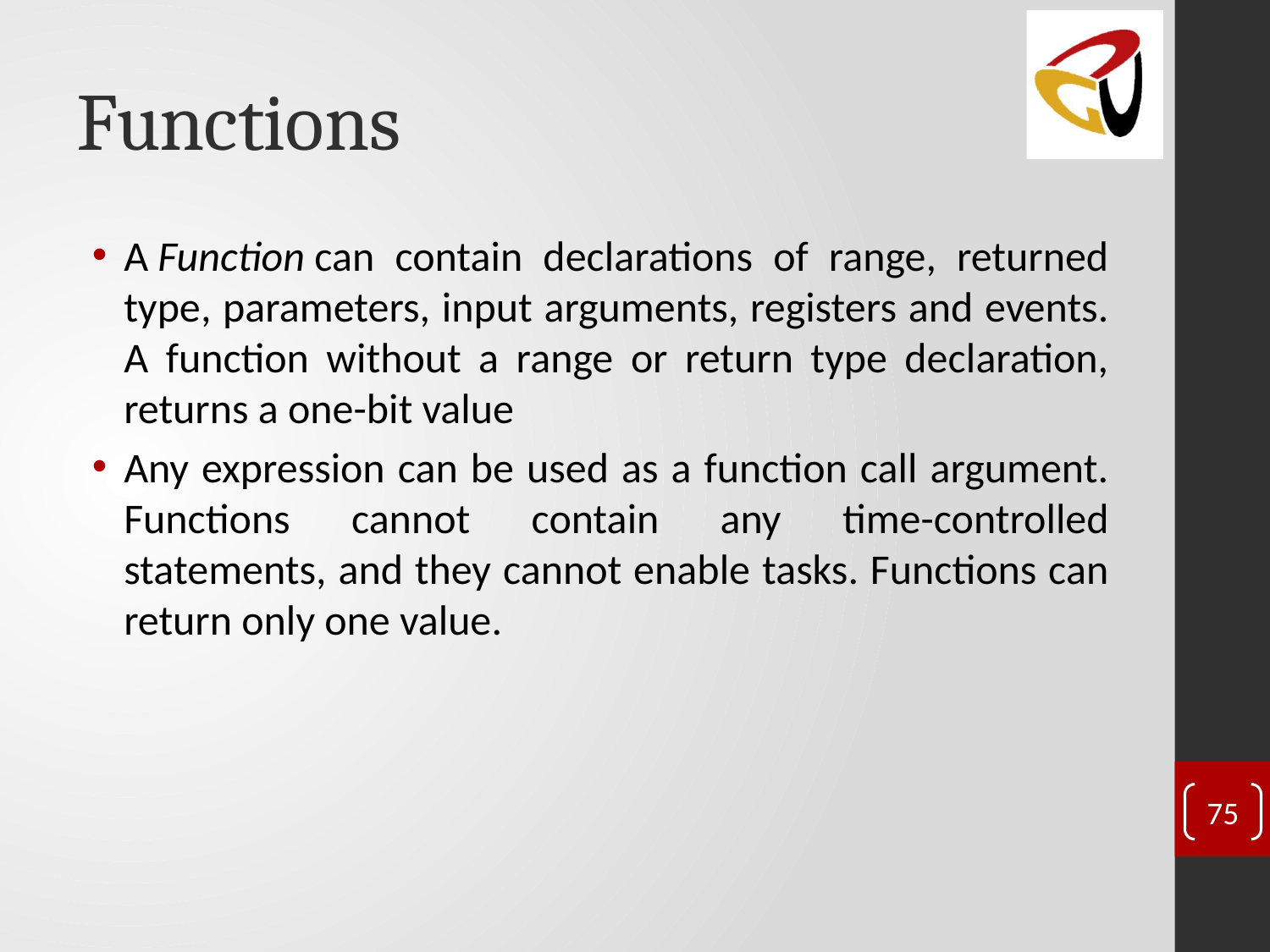

# Functions
A Function can contain declarations of range, returned type, parameters, input arguments, registers and events. A function without a range or return type declaration, returns a one-bit value
Any expression can be used as a function call argument. Functions cannot contain any time-controlled statements, and they cannot enable tasks. Functions can return only one value.
75